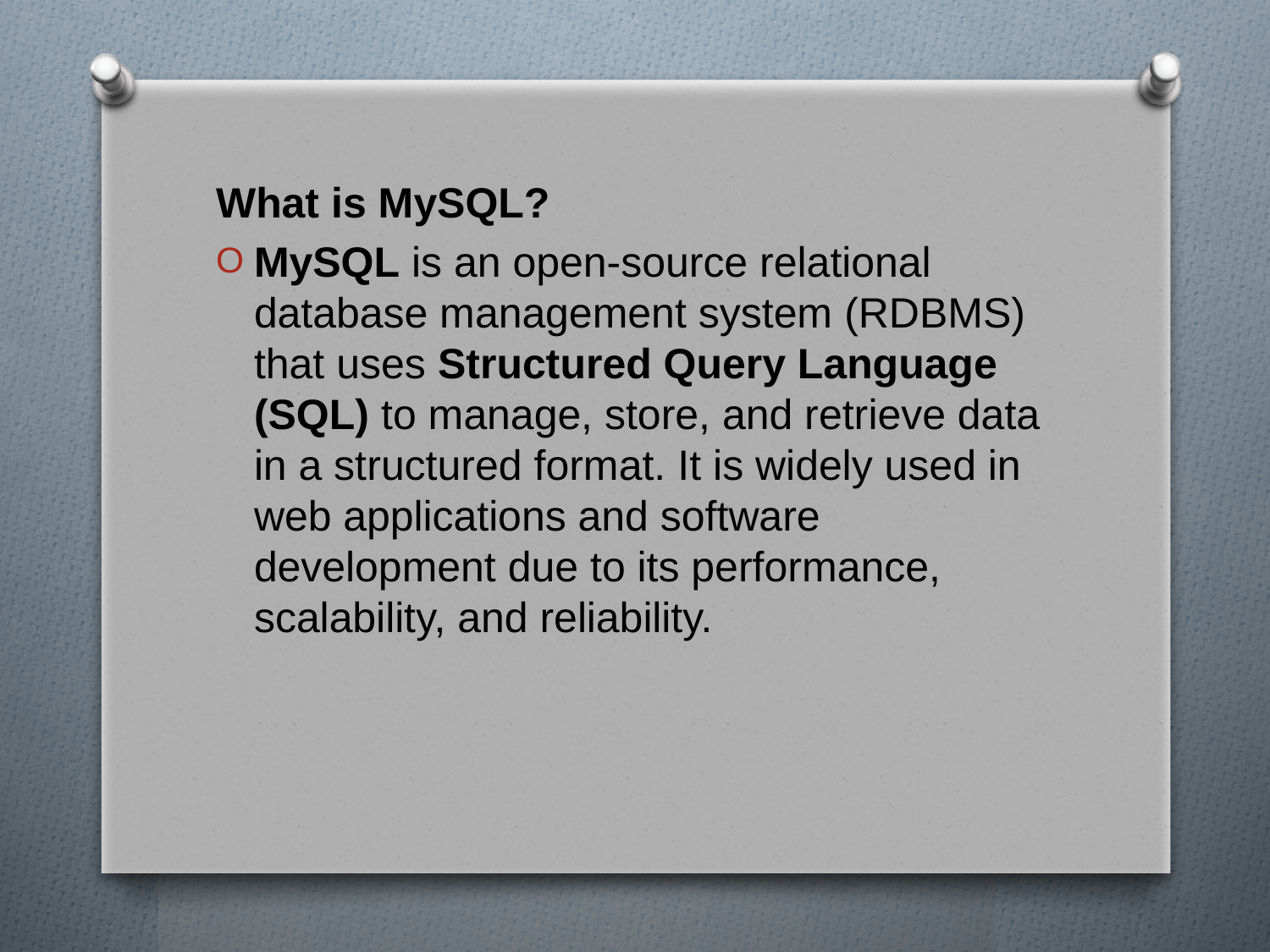

What is MySQL?
MySQL is an open-source relational database management system (RDBMS) that uses Structured Query Language (SQL) to manage, store, and retrieve data in a structured format. It is widely used in web applications and software development due to its performance, scalability, and reliability.